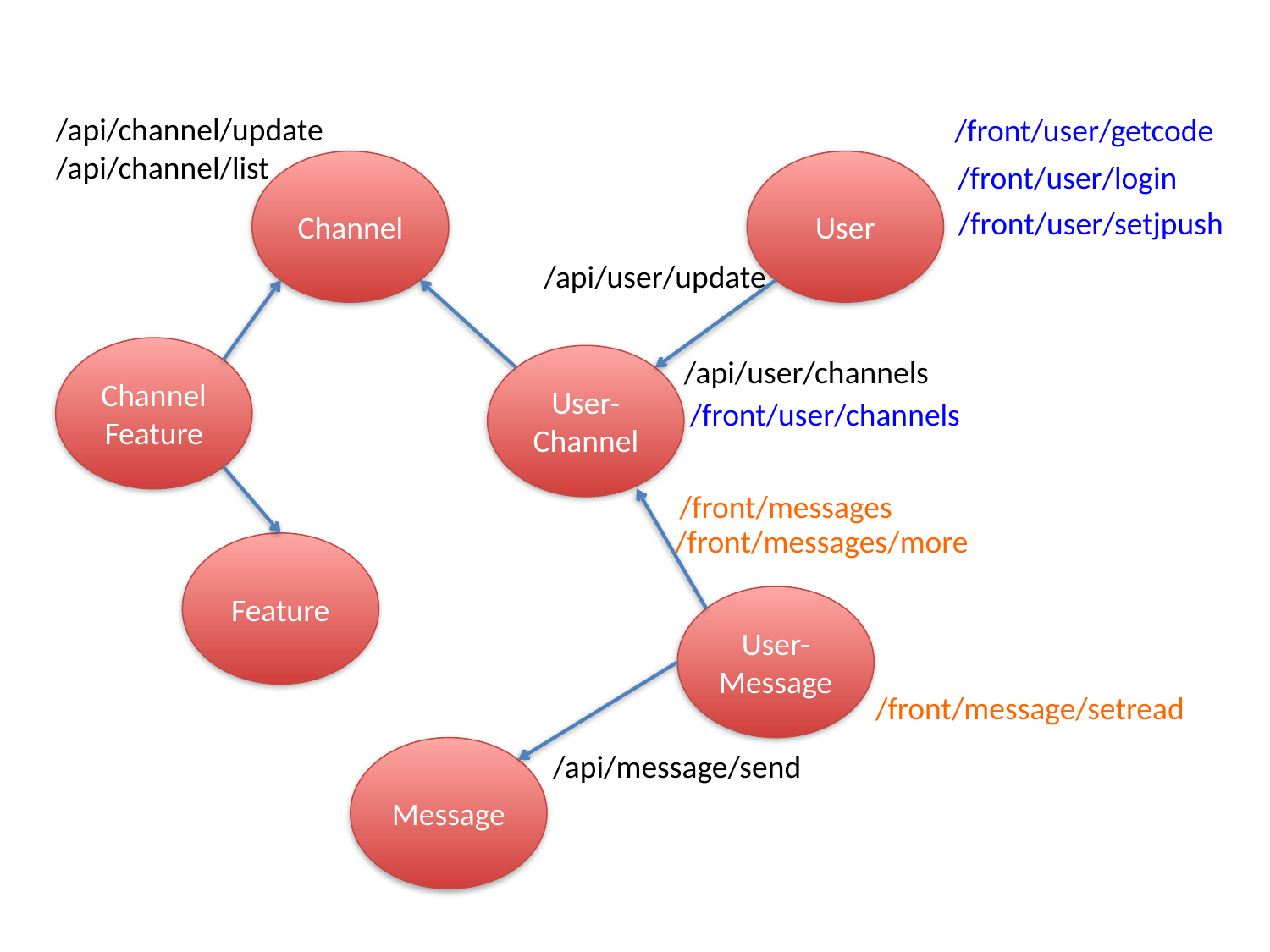

/api/channel/update
/api/channel/list
/front/user/getcode
Channel
User
/front/user/login
/front/user/setjpush
/api/user/update
Channel
Feature
User-
Channel
/api/user/channels
/front/user/channels
/front/messages
/front/messages/more
Feature
User-
Message
/front/message/setread
Message
/api/message/send